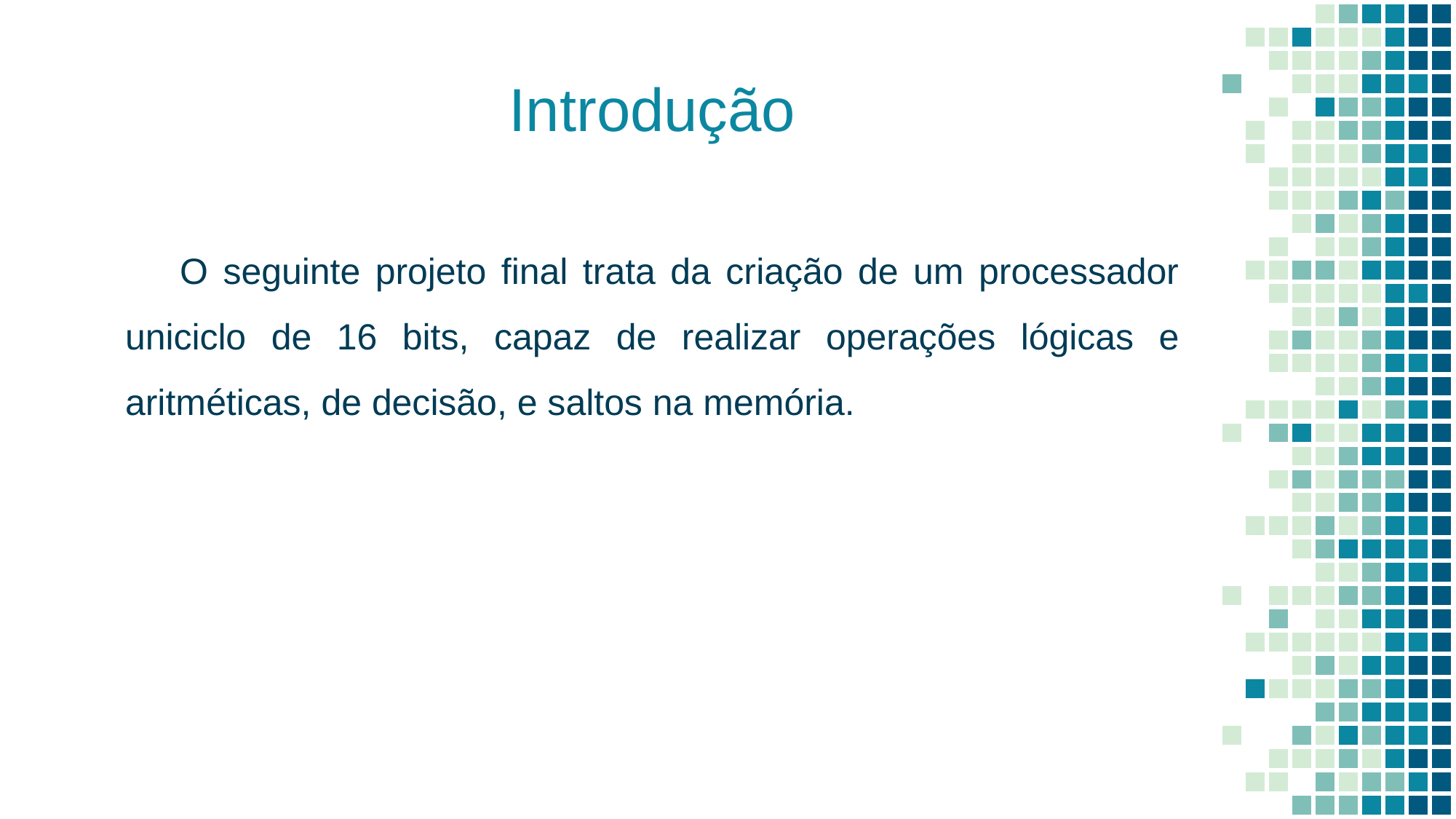

# Introdução
O seguinte projeto final trata da criação de um processador uniciclo de 16 bits, capaz de realizar operações lógicas e aritméticas, de decisão, e saltos na memória.